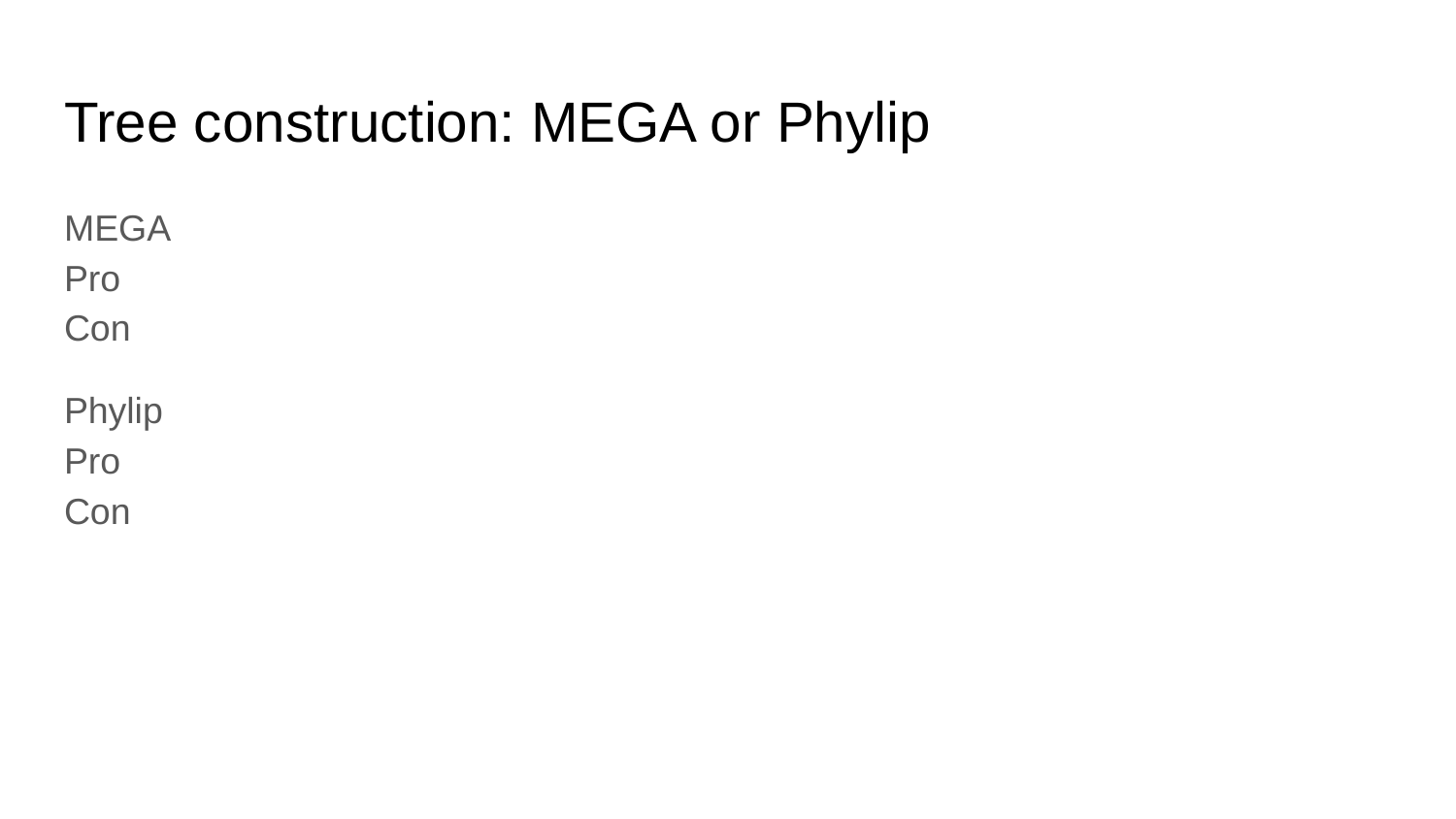

# Tree construction: MEGA or Phylip
MEGA
Pro
Con
Phylip
Pro
Con